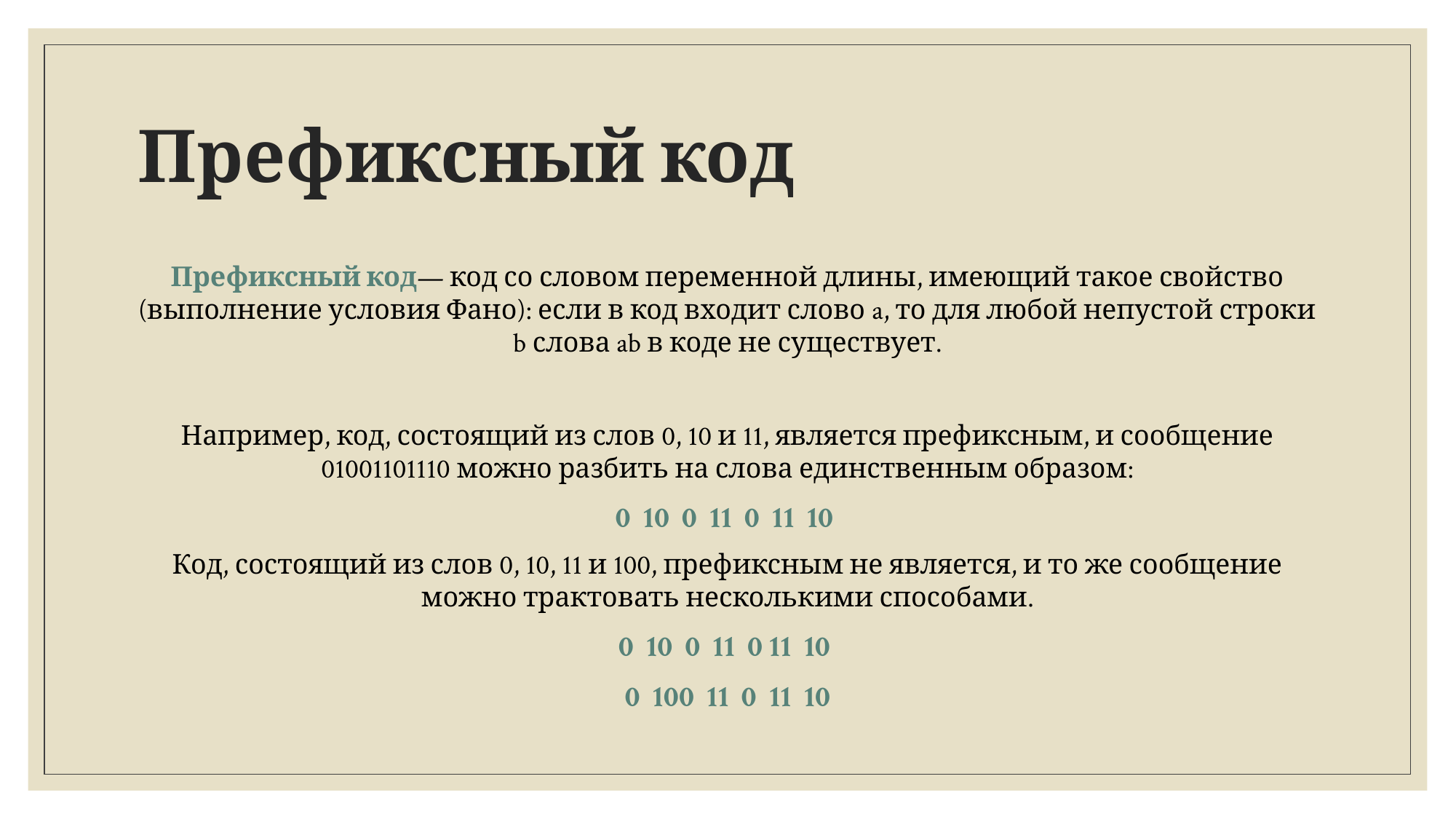

# Префиксный код
Префиксный код— код со словом переменной длины, имеющий такое свойство (выполнение условия Фано): если в код входит слово a, то для любой непустой строки b слова ab в коде не существует.

Например, код, состоящий из слов 0, 10 и 11, является префиксным, и сообщение 01001101110 можно разбить на слова единственным образом:
0  10  0  11  0  11  10
Код, состоящий из слов 0, 10, 11 и 100, префиксным не является, и то же сообщение можно трактовать несколькими способами.
0  10  0  11  0 11  10
0  100  11  0  11  10